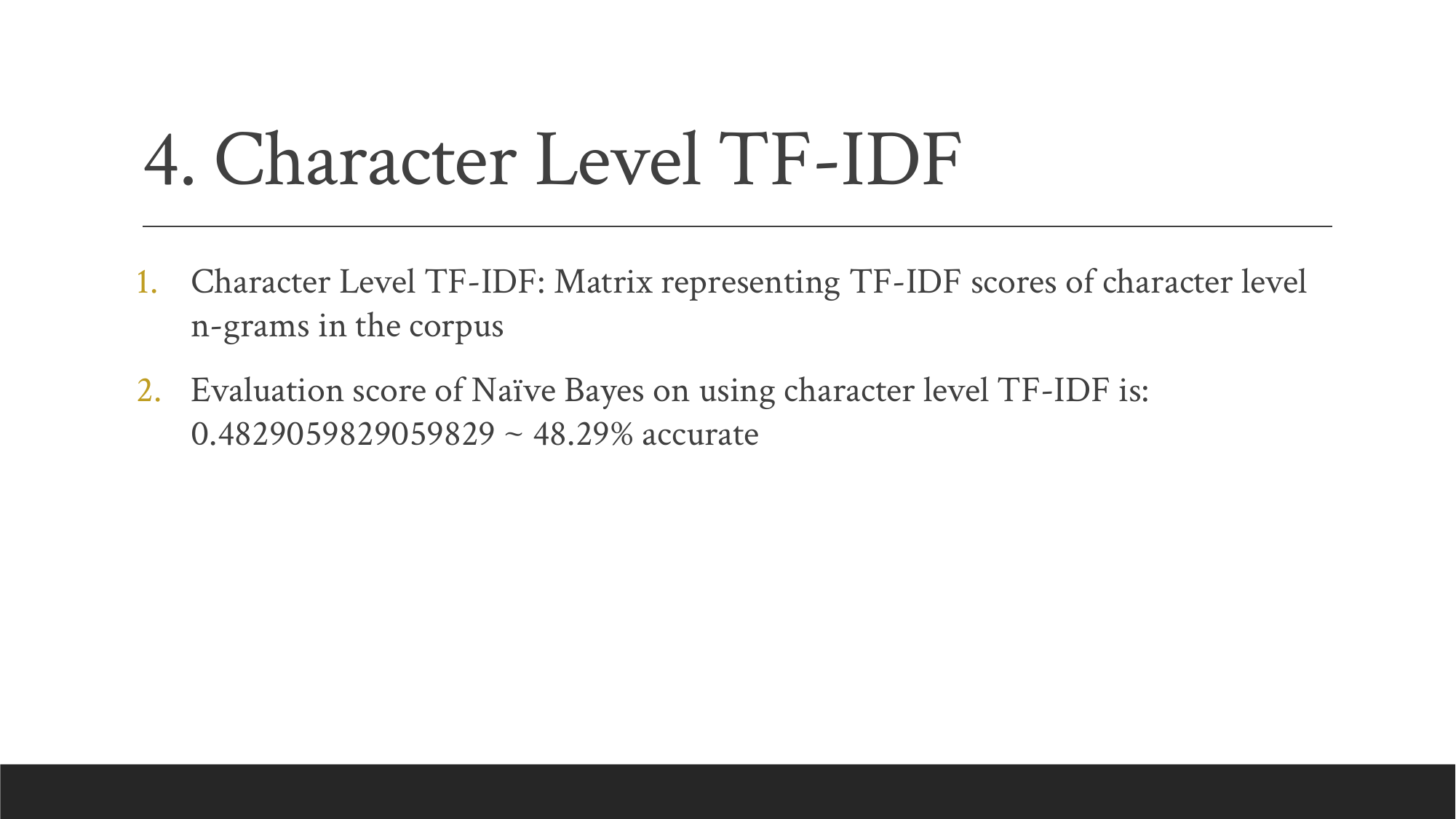

# 4. Character Level TF-IDF
Character Level TF-IDF: Matrix representing TF-IDF scores of character level n-grams in the corpus
Evaluation score of Naïve Bayes on using character level TF-IDF is: 0.4829059829059829 ~ 48.29% accurate